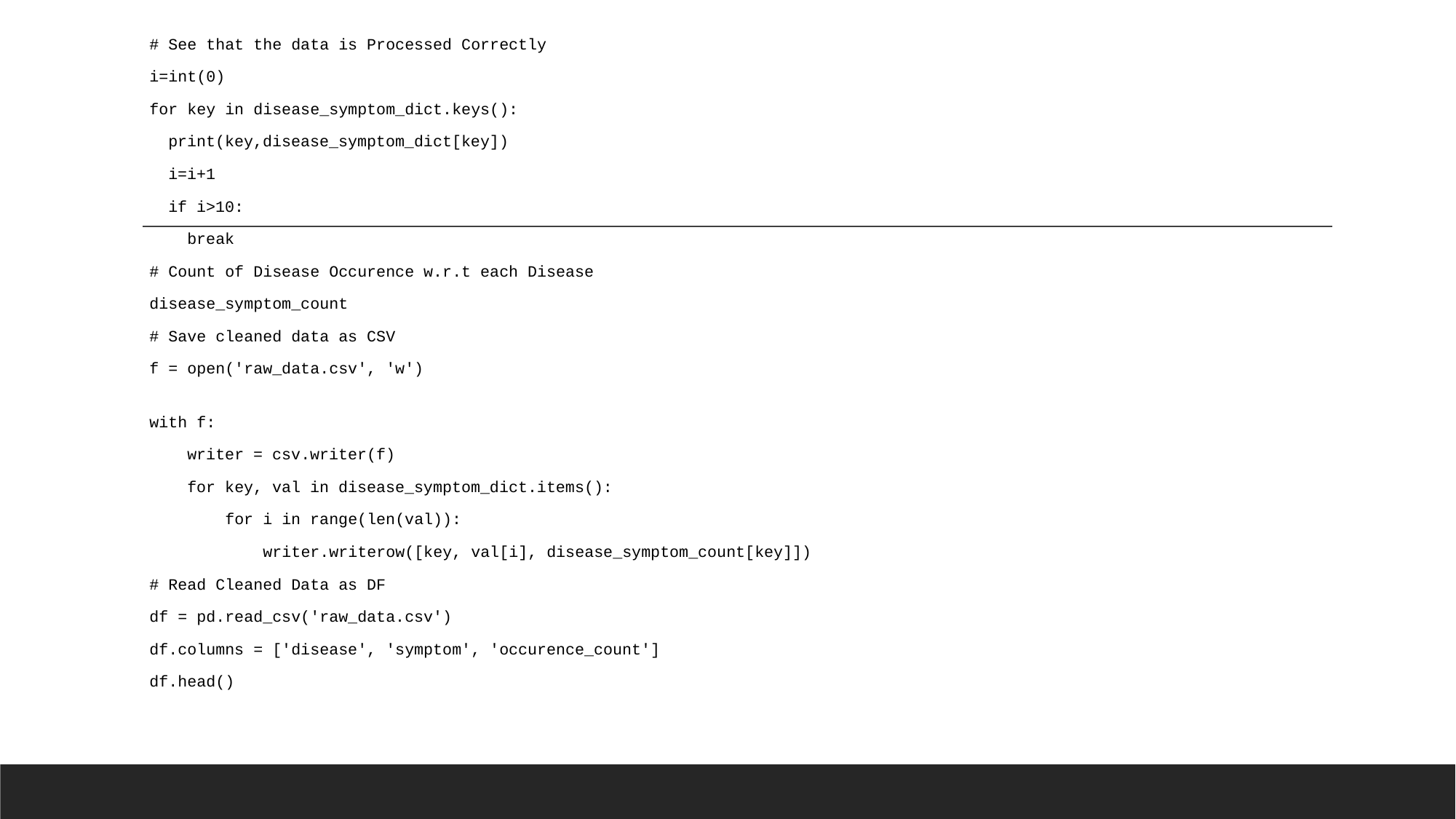

# See that the data is Processed Correctly
i=int(0)
for key in disease_symptom_dict.keys():
  print(key,disease_symptom_dict[key])
  i=i+1
  if i>10:
    break
# Count of Disease Occurence w.r.t each Disease
disease_symptom_count
# Save cleaned data as CSV
f = open('raw_data.csv', 'w')
with f:
    writer = csv.writer(f)
    for key, val in disease_symptom_dict.items():
        for i in range(len(val)):
            writer.writerow([key, val[i], disease_symptom_count[key]])
# Read Cleaned Data as DF
df = pd.read_csv('raw_data.csv')
df.columns = ['disease', 'symptom', 'occurence_count']
df.head()

#